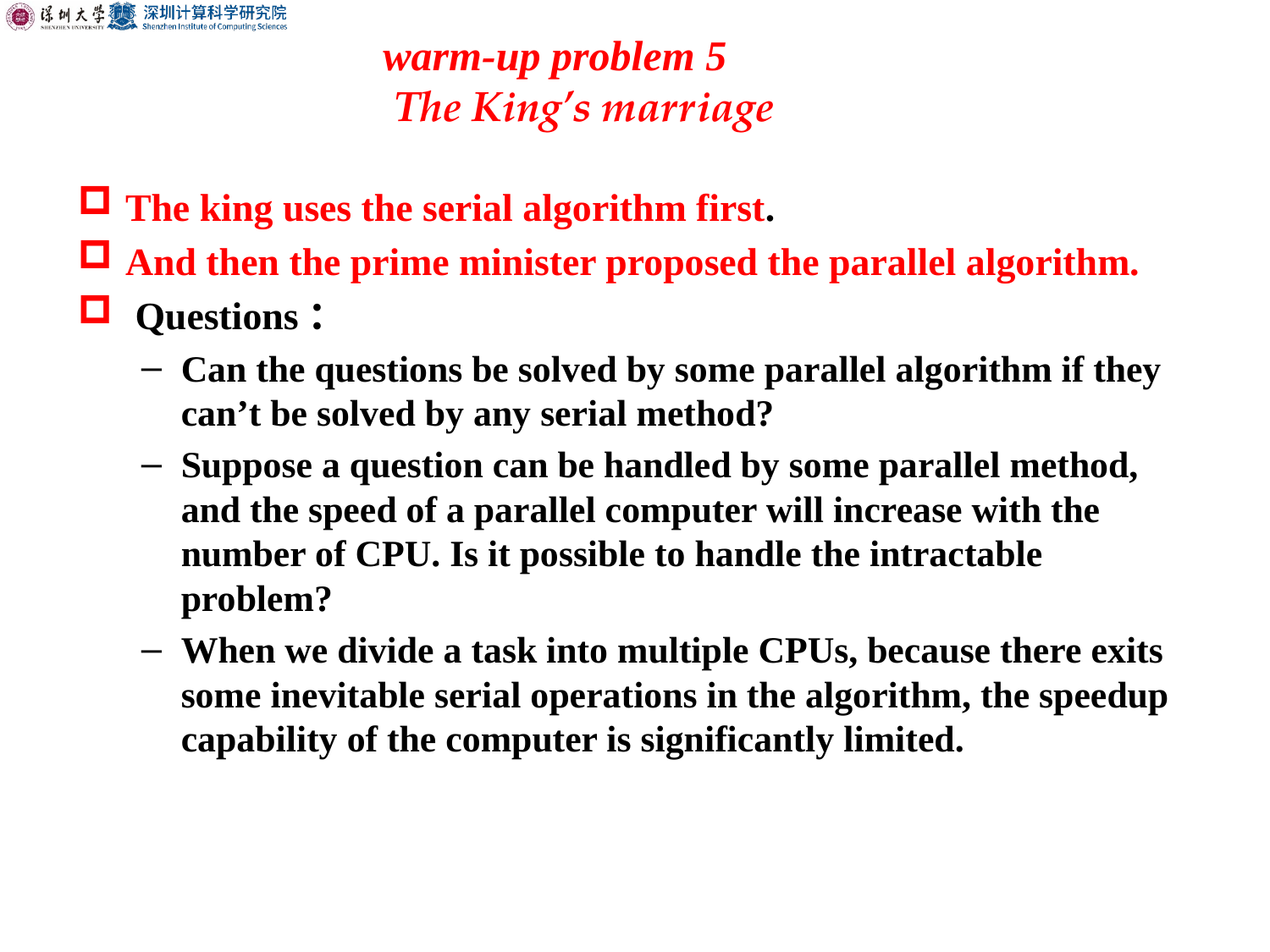

The king uses the serial algorithm first.
And then the prime minister proposed the parallel algorithm.
 Questions：
Can the questions be solved by some parallel algorithm if they can’t be solved by any serial method?
Suppose a question can be handled by some parallel method, and the speed of a parallel computer will increase with the number of CPU. Is it possible to handle the intractable problem?
When we divide a task into multiple CPUs, because there exits some inevitable serial operations in the algorithm, the speedup capability of the computer is significantly limited.
warm-up problem 5
 The King’s marriage